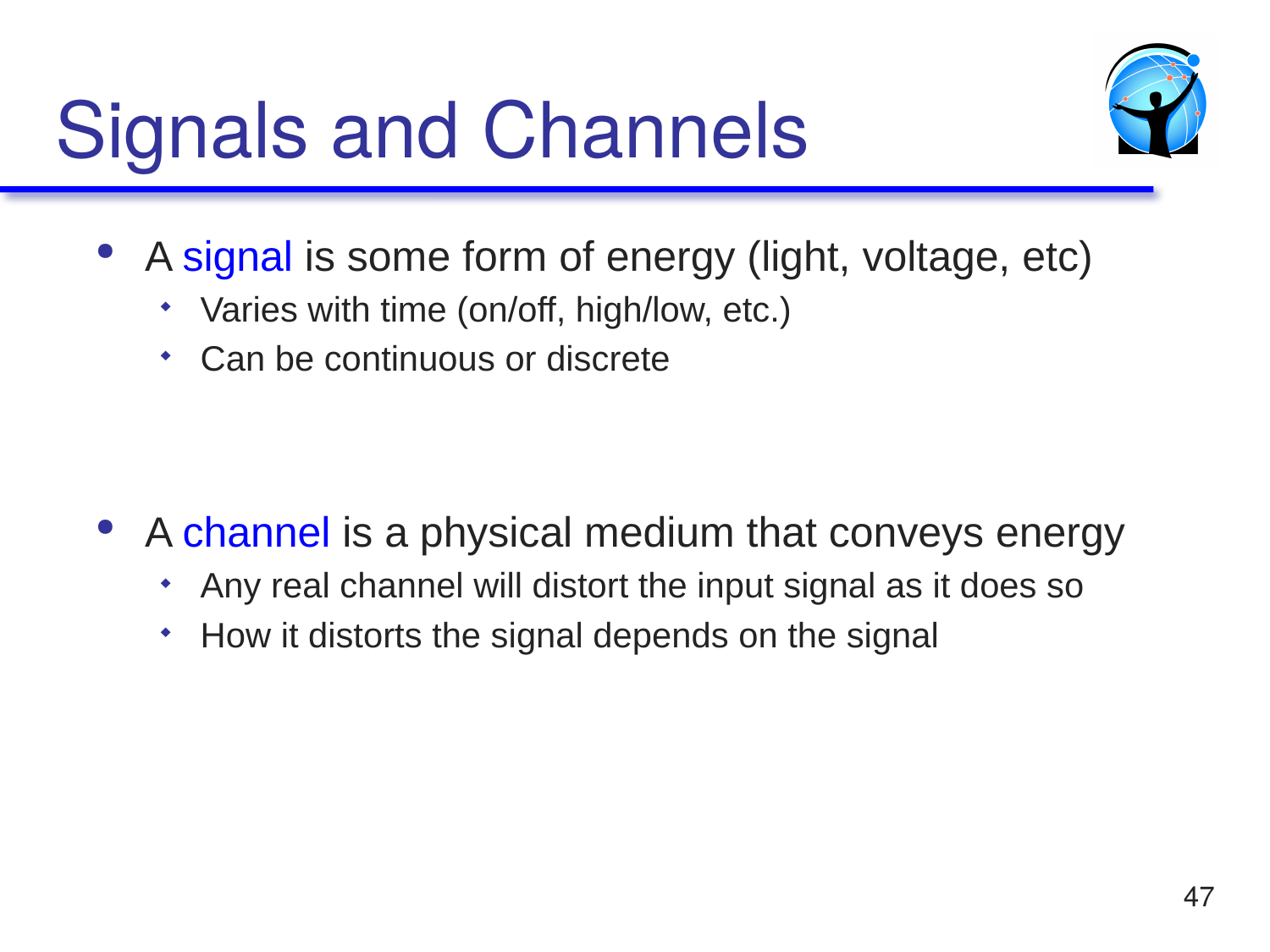

# Signals and Channels
A signal is some form of energy (light, voltage, etc)
Varies with time (on/off, high/low, etc.)
Can be continuous or discrete

A channel is a physical medium that conveys energy
Any real channel will distort the input signal as it does so
How it distorts the signal depends on the signal
47